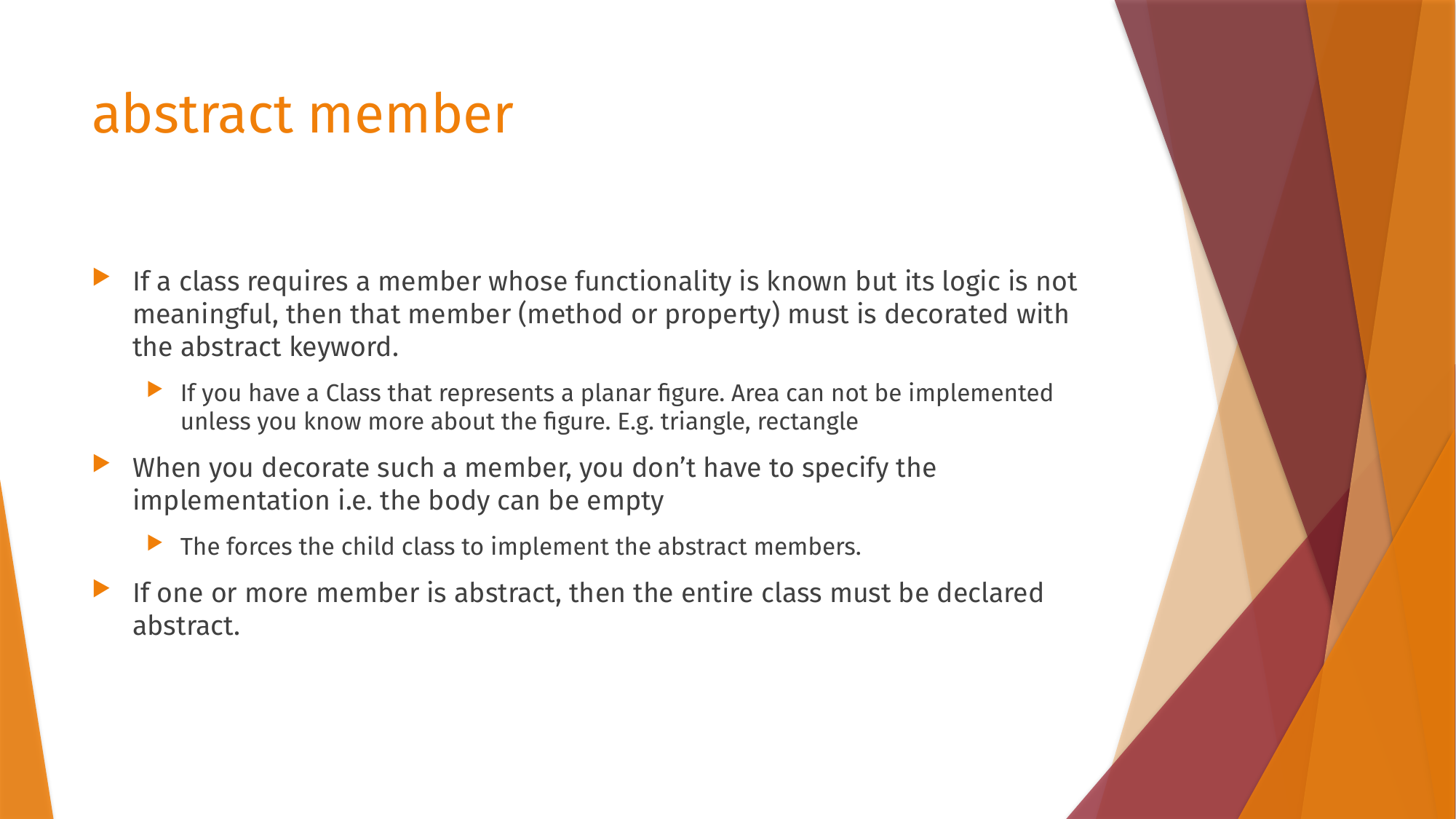

# abstract member
If a class requires a member whose functionality is known but its logic is not meaningful, then that member (method or property) must is decorated with the abstract keyword.
If you have a Class that represents a planar figure. Area can not be implemented unless you know more about the figure. E.g. triangle, rectangle
When you decorate such a member, you don’t have to specify the implementation i.e. the body can be empty
The forces the child class to implement the abstract members.
If one or more member is abstract, then the entire class must be declared abstract.